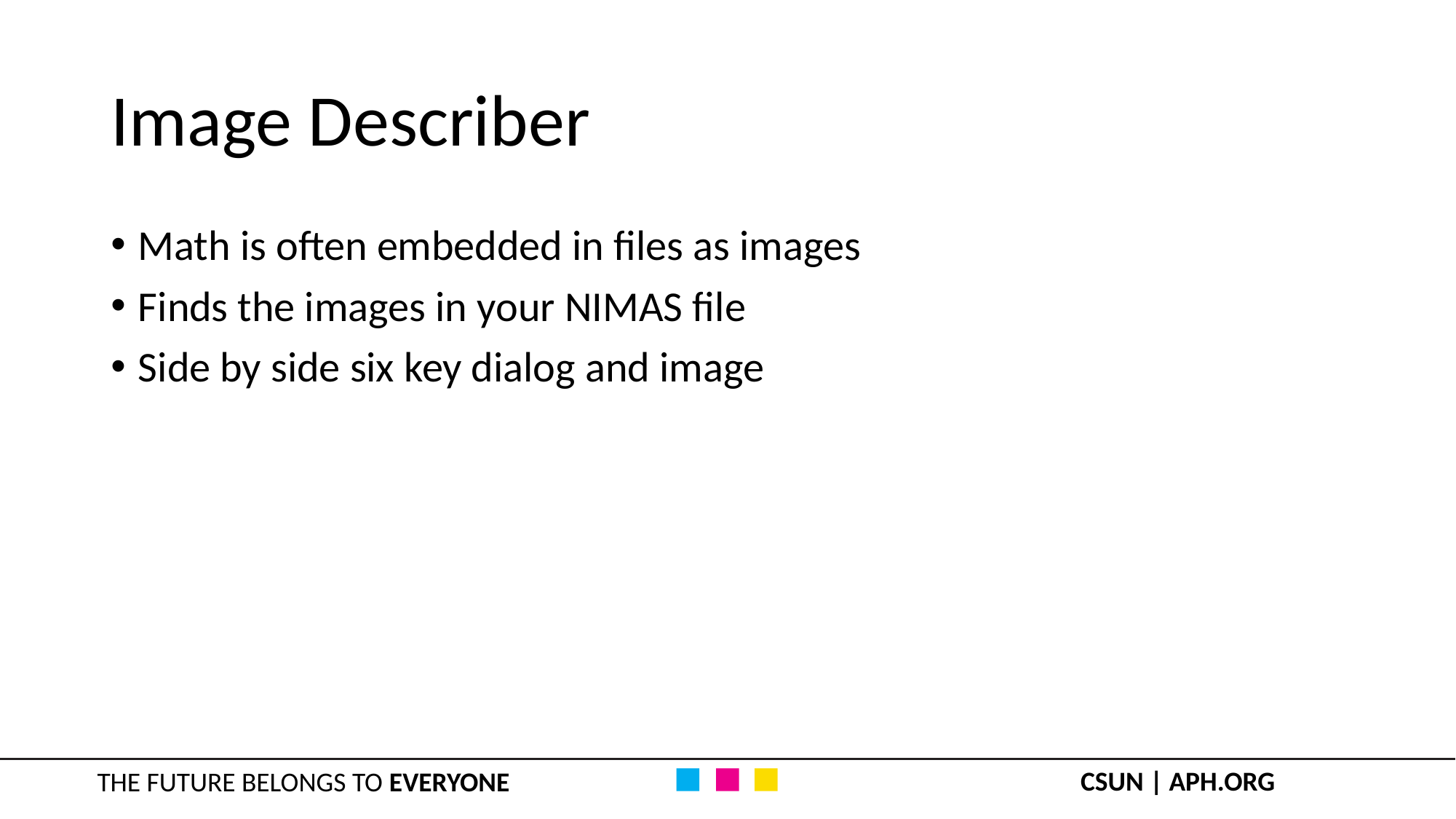

# Image Describer
Math is often embedded in files as images
Finds the images in your NIMAS file
Side by side six key dialog and image